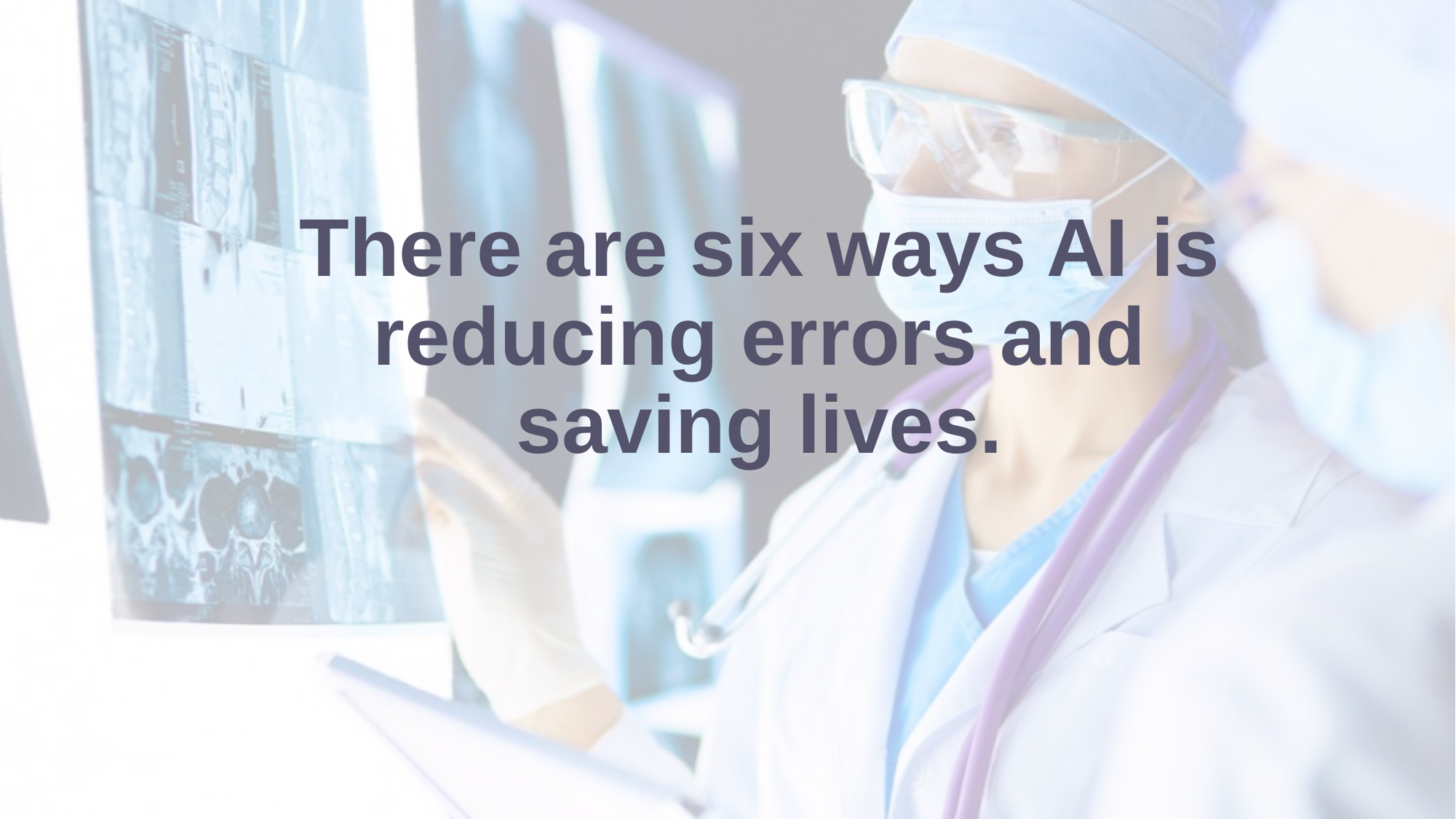

# There are six ways AI is reducing errors and saving lives.